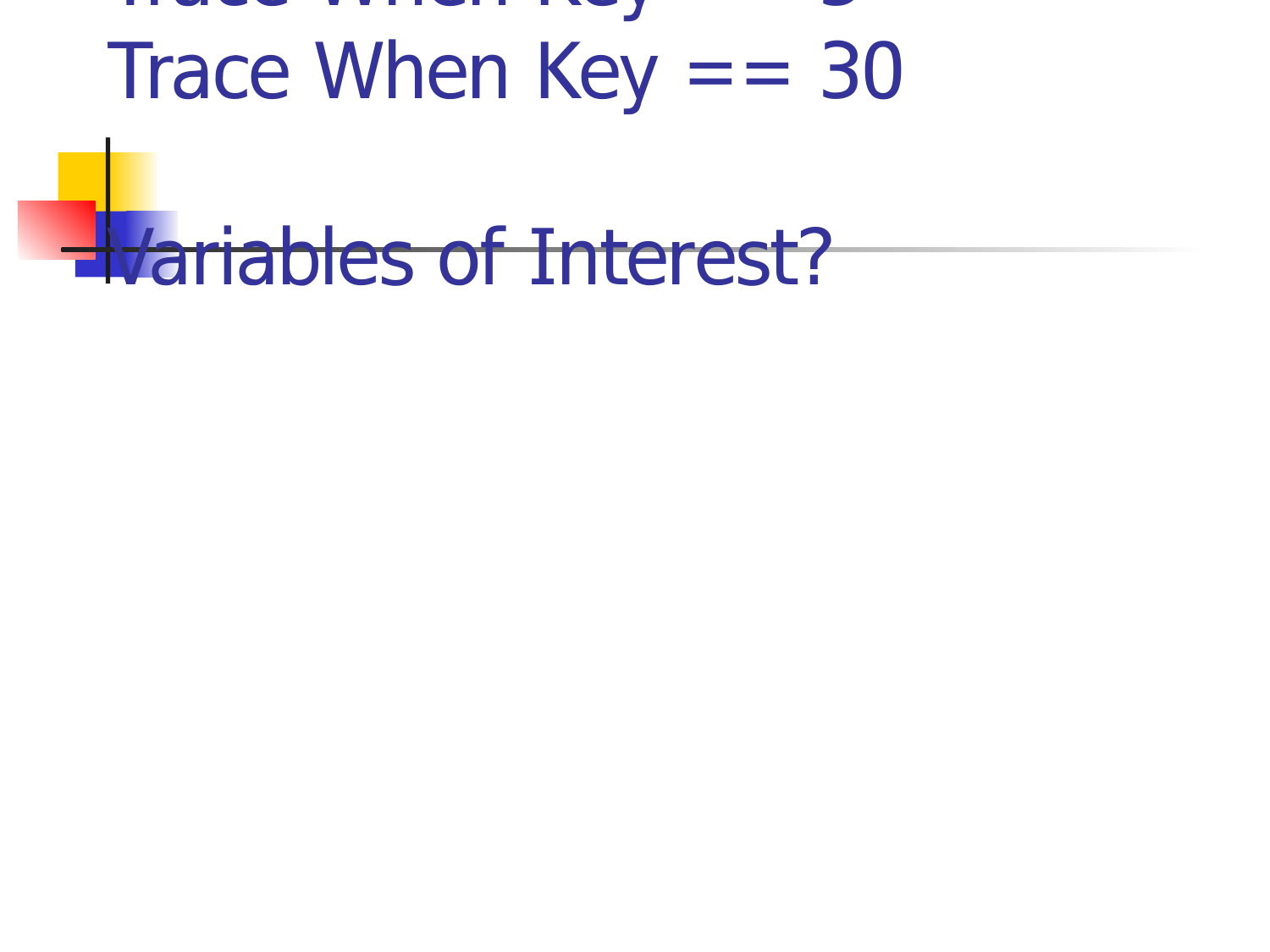

# Trace When Key == 3 Trace When Key == 30 Variables of Interest?